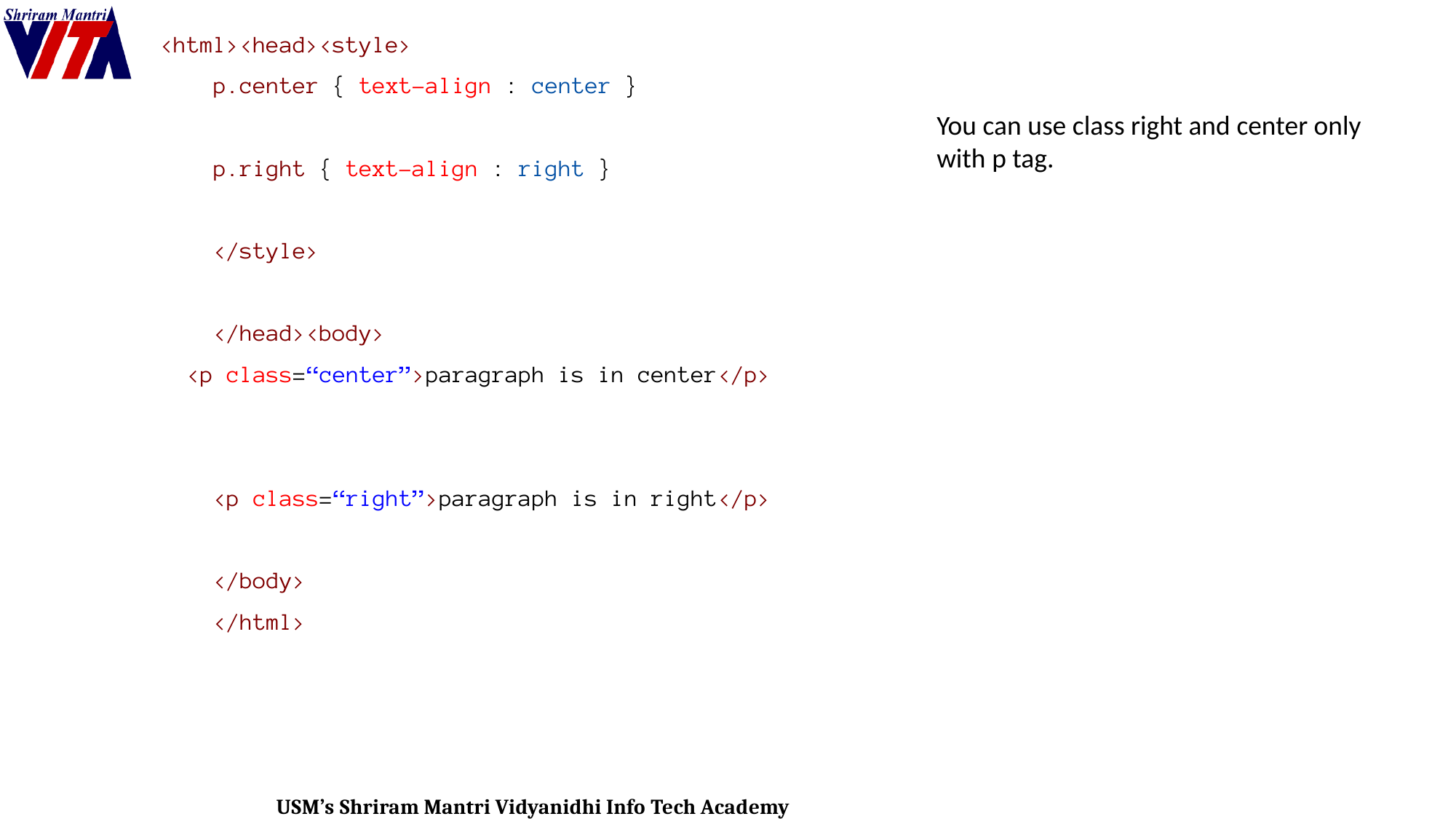

<html><head><style>
    p.center { text-align : center }

    p.right { text-align : right }

    </style>

    </head><body>
  <p class=“center”>paragraph is in center</p>

    <p class=“right”>paragraph is in right</p>

    </body>
    </html>

You can use class right and center only with p tag.